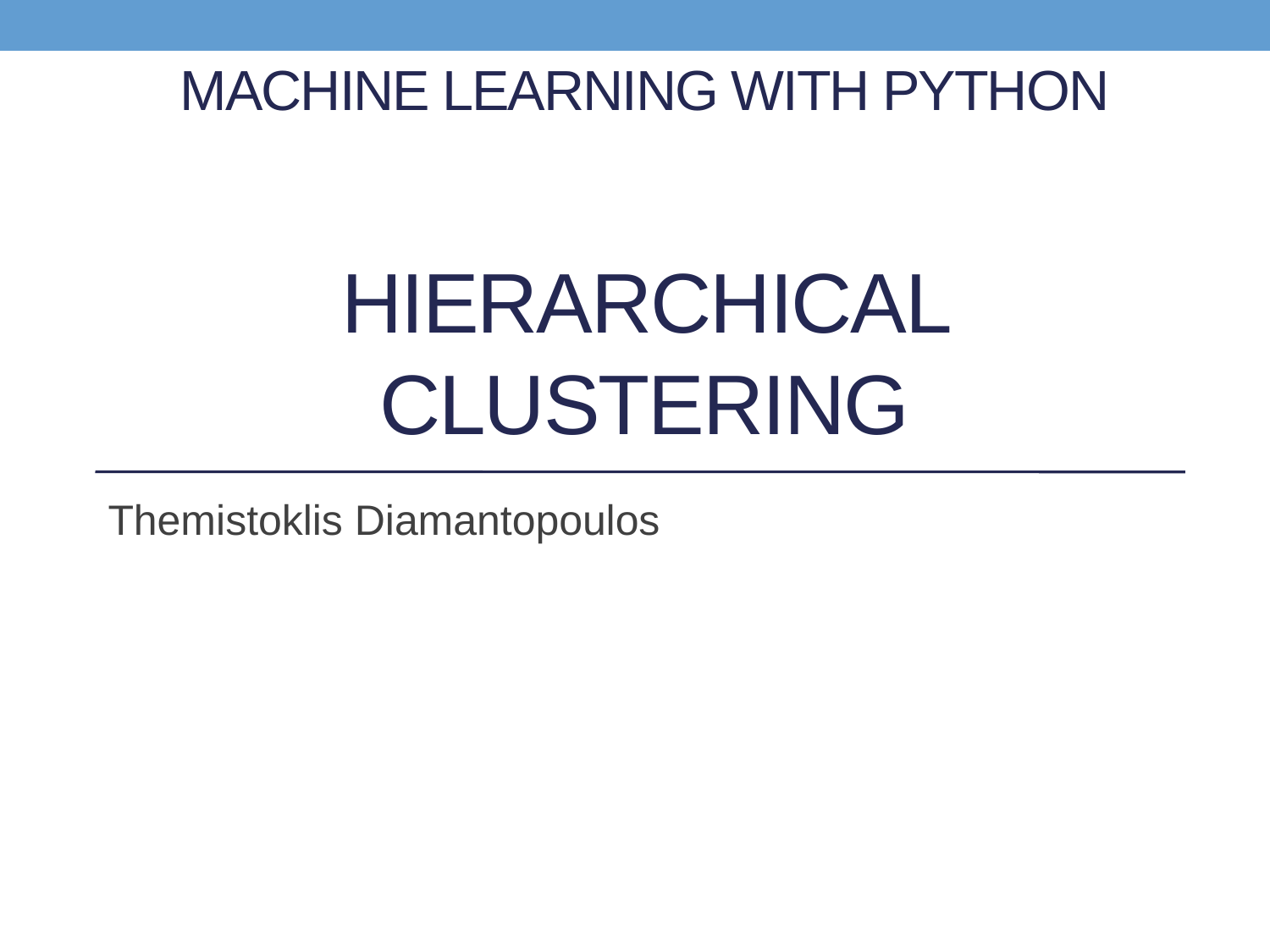

# Machine Learning with Python Hierarchical Clustering
Themistoklis Diamantopoulos